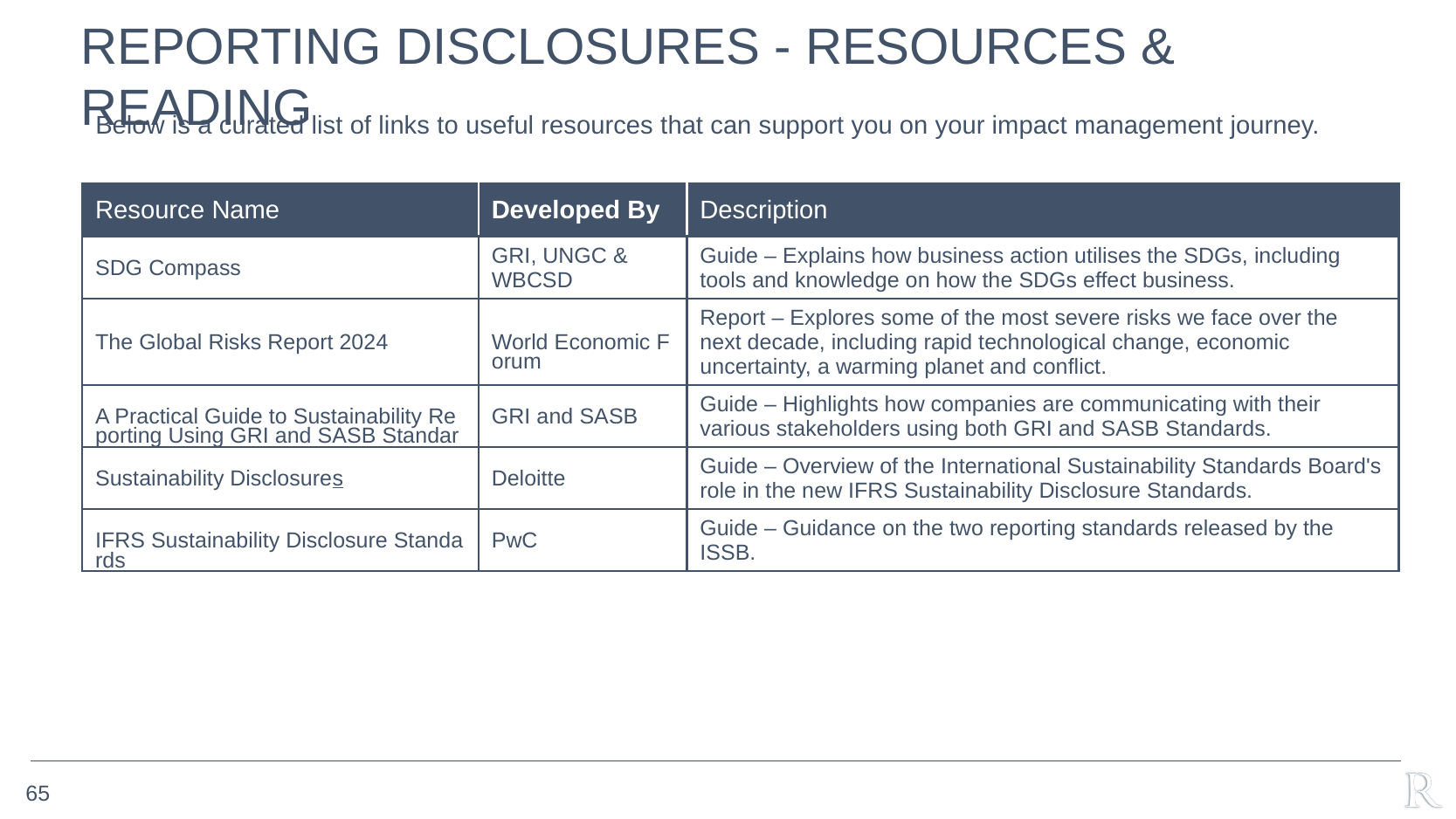

# REPORTING DISCLOSURES - resources & reading
Below is a curated list of links to useful resources that can support you on your impact management journey.
| Resource Name | Developed By | Description |
| --- | --- | --- |
| SDG Compass | GRI, UNGC & WBCSD | Guide – Explains how business action utilises the SDGs, including tools and knowledge on how the SDGs effect business. |
| The Global Risks Report 2024 | World Economic Forum | Report – Explores some of the most severe risks we face over the next decade, including rapid technological change, economic uncertainty, a warming planet and conflict. |
| A Practical Guide to Sustainability Reporting Using GRI and SASB Standards | GRI and SASB | Guide – Highlights how companies are communicating with their various stakeholders using both GRI and SASB Standards. |
| Sustainability Disclosures | Deloitte | Guide – Overview of the International Sustainability Standards Board's role in the new IFRS Sustainability Disclosure Standards. |
| IFRS Sustainability Disclosure Standards | PwC | Guide – Guidance on the two reporting standards released by the ISSB. |
65